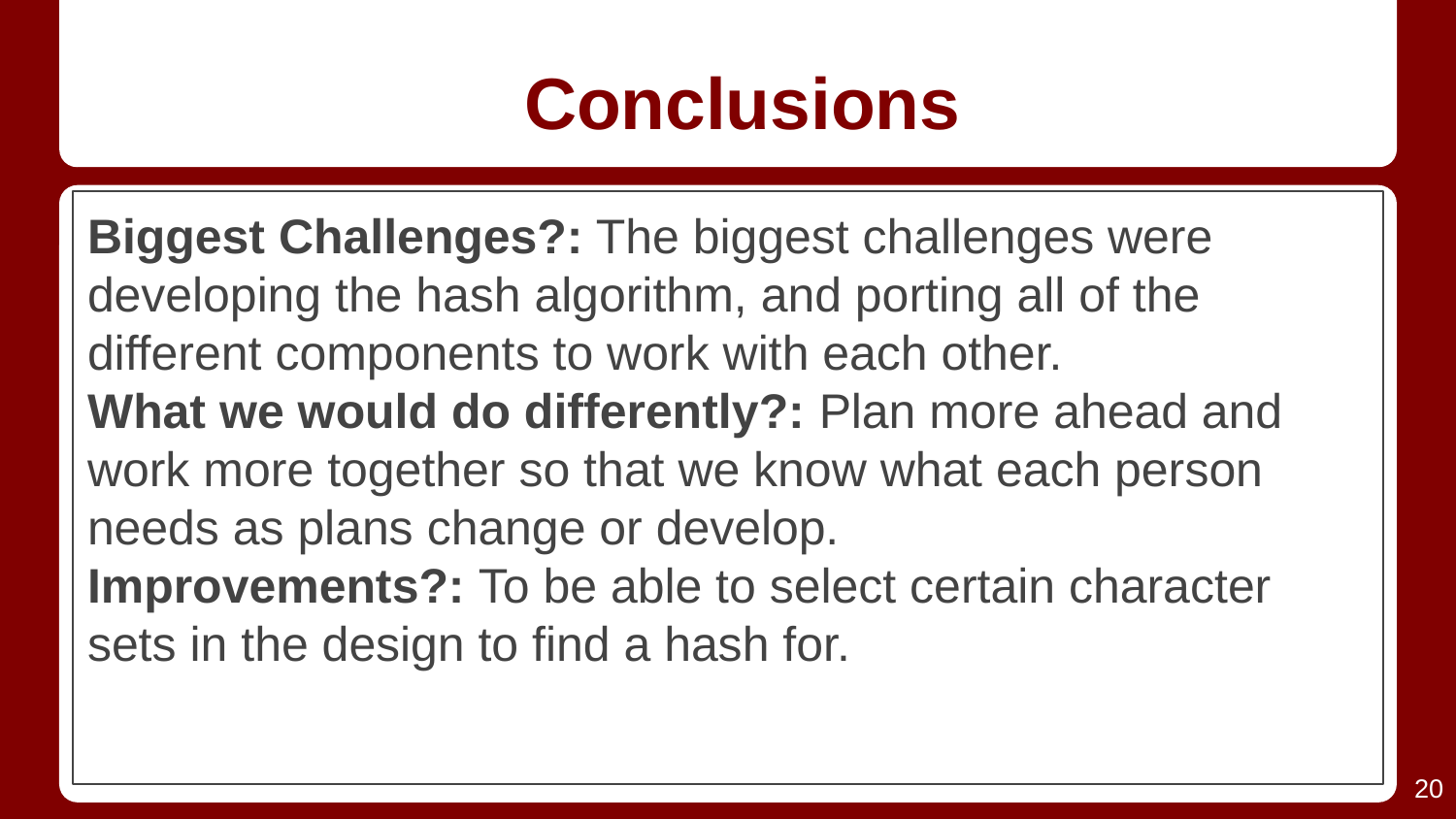

# Conclusions
Biggest Challenges?: The biggest challenges were developing the hash algorithm, and porting all of the different components to work with each other.
What we would do differently?: Plan more ahead and work more together so that we know what each person needs as plans change or develop.
Improvements?: To be able to select certain character sets in the design to find a hash for.
20